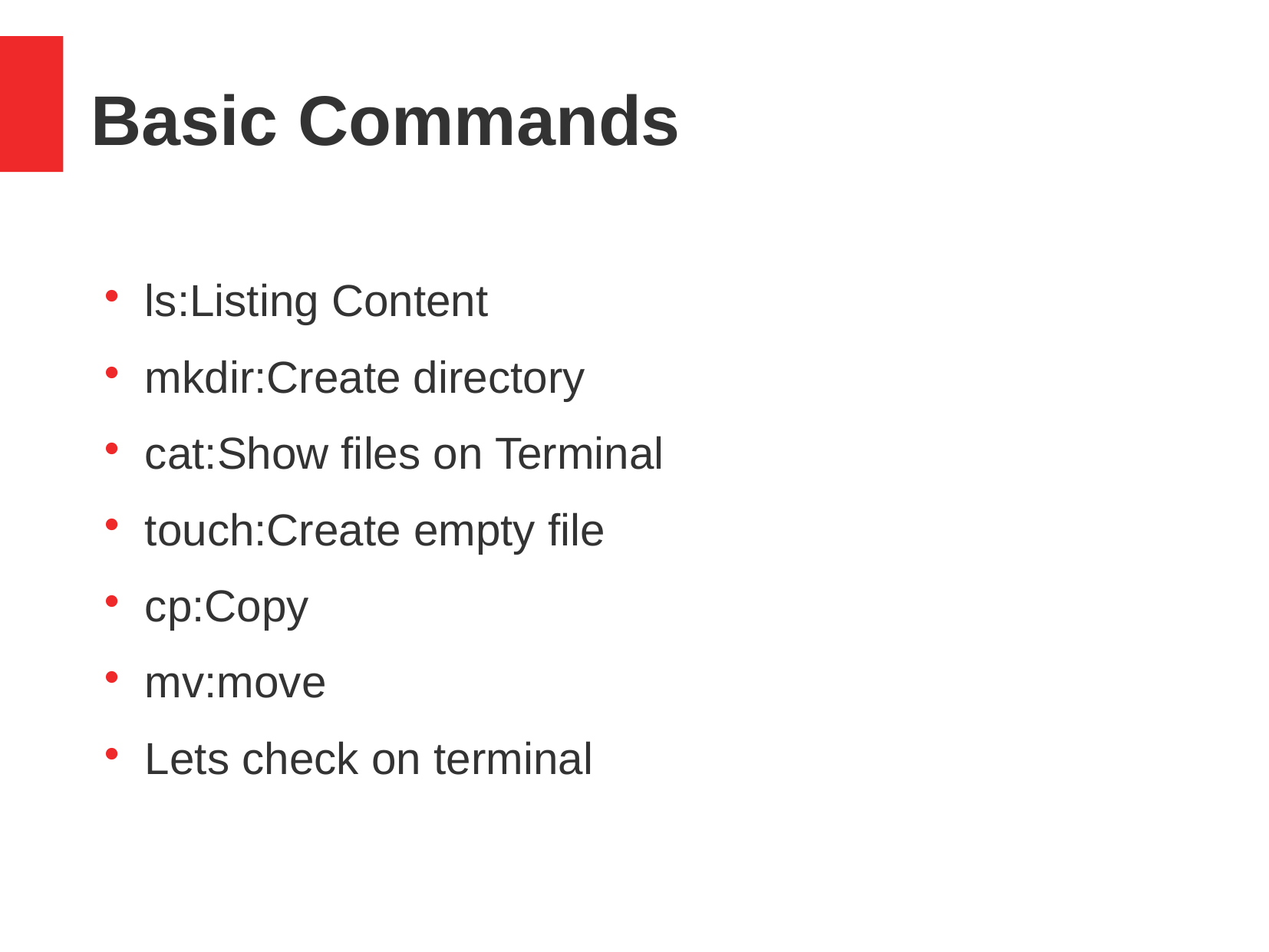

Basic Commands
ls:Listing Content
mkdir:Create directory
cat:Show files on Terminal
touch:Create empty file
cp:Copy
mv:move
Lets check on terminal